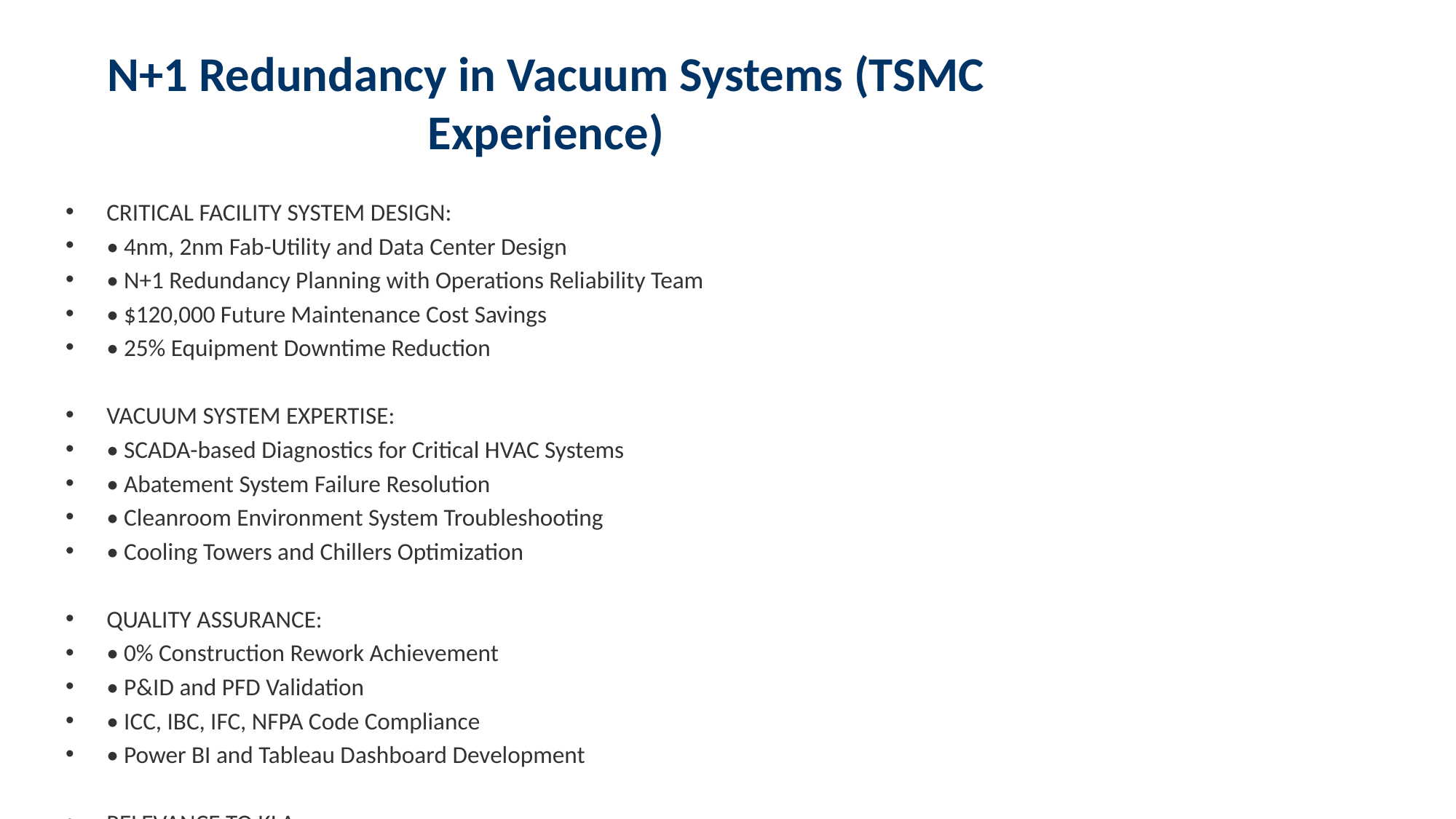

# N+1 Redundancy in Vacuum Systems (TSMC Experience)
CRITICAL FACILITY SYSTEM DESIGN:
• 4nm, 2nm Fab-Utility and Data Center Design
• N+1 Redundancy Planning with Operations Reliability Team
• $120,000 Future Maintenance Cost Savings
• 25% Equipment Downtime Reduction

VACUUM SYSTEM EXPERTISE:
• SCADA-based Diagnostics for Critical HVAC Systems
• Abatement System Failure Resolution
• Cleanroom Environment System Troubleshooting
• Cooling Towers and Chillers Optimization

QUALITY ASSURANCE:
• 0% Construction Rework Achievement
• P&ID and PFD Validation
• ICC, IBC, IFC, NFPA Code Compliance
• Power BI and Tableau Dashboard Development

RELEVANCE TO KLA:
• High Vacuum Systems Experience
• Process Control and Monitoring
• Equipment Reliability and Maintenance
• Cross-functional Team Leadership